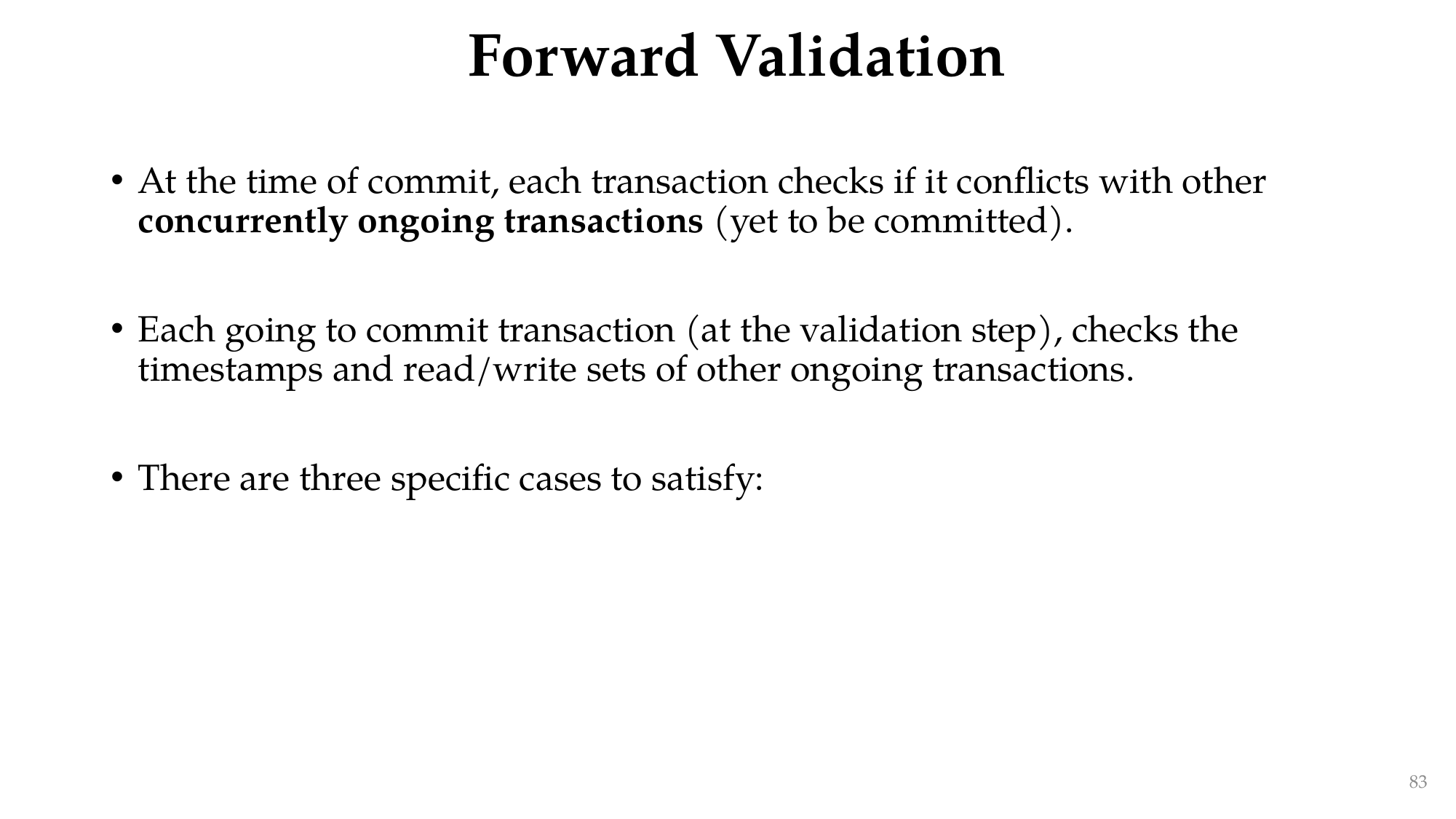

# Forward Validation
At the time of commit, each transaction checks if it conflicts with other concurrently ongoing transactions (yet to be committed).

Each going to commit transaction (at the validation step), checks the timestamps and read/write sets of other ongoing transactions.

There are three specific cases to satisfy:
83